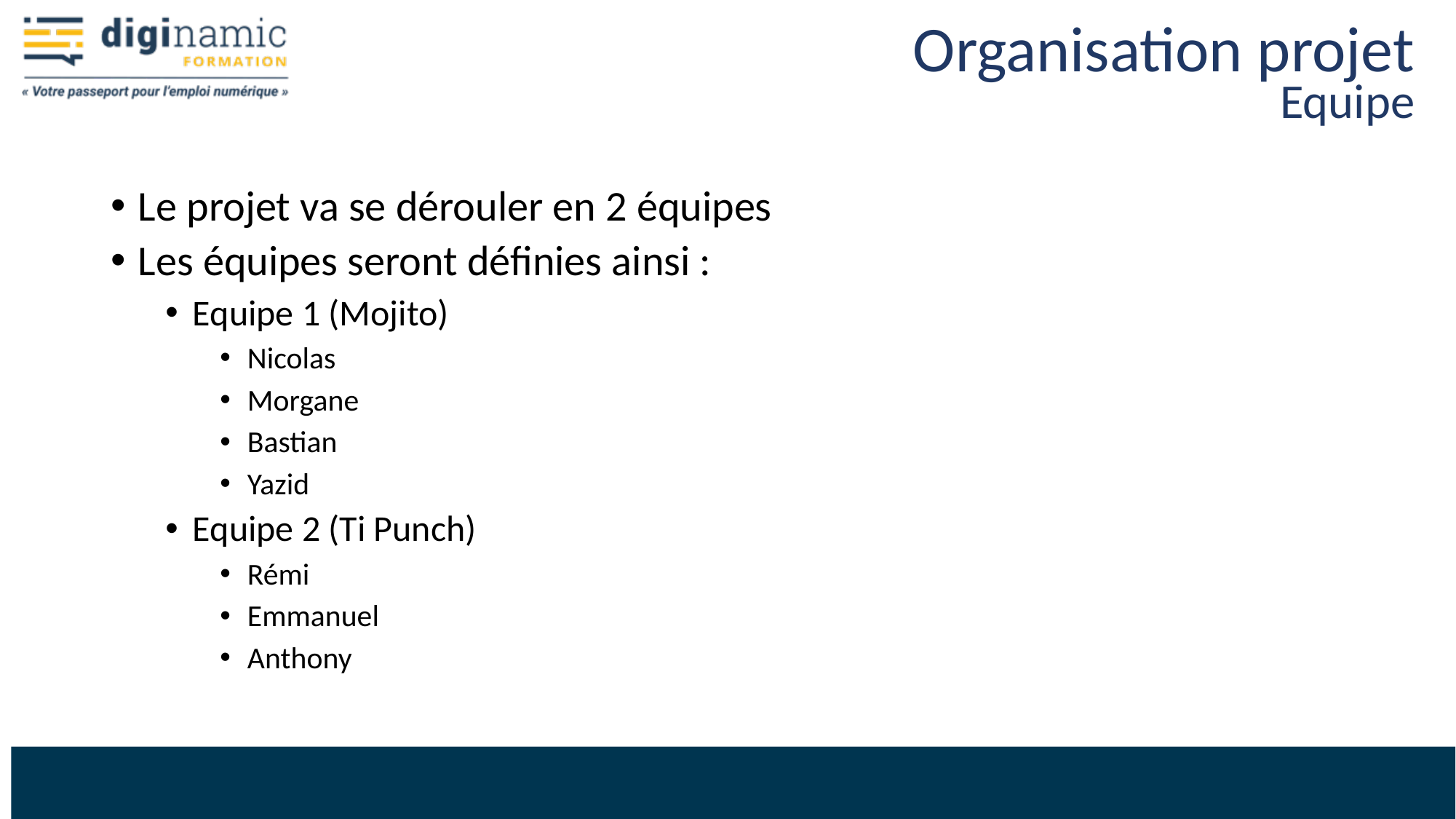

# Organisation projet
Equipe
Le projet va se dérouler en 2 équipes
Les équipes seront définies ainsi :
Equipe 1 (Mojito)
Nicolas
Morgane
Bastian
Yazid
Equipe 2 (Ti Punch)
Rémi
Emmanuel
Anthony
www.diginamic.fr
15